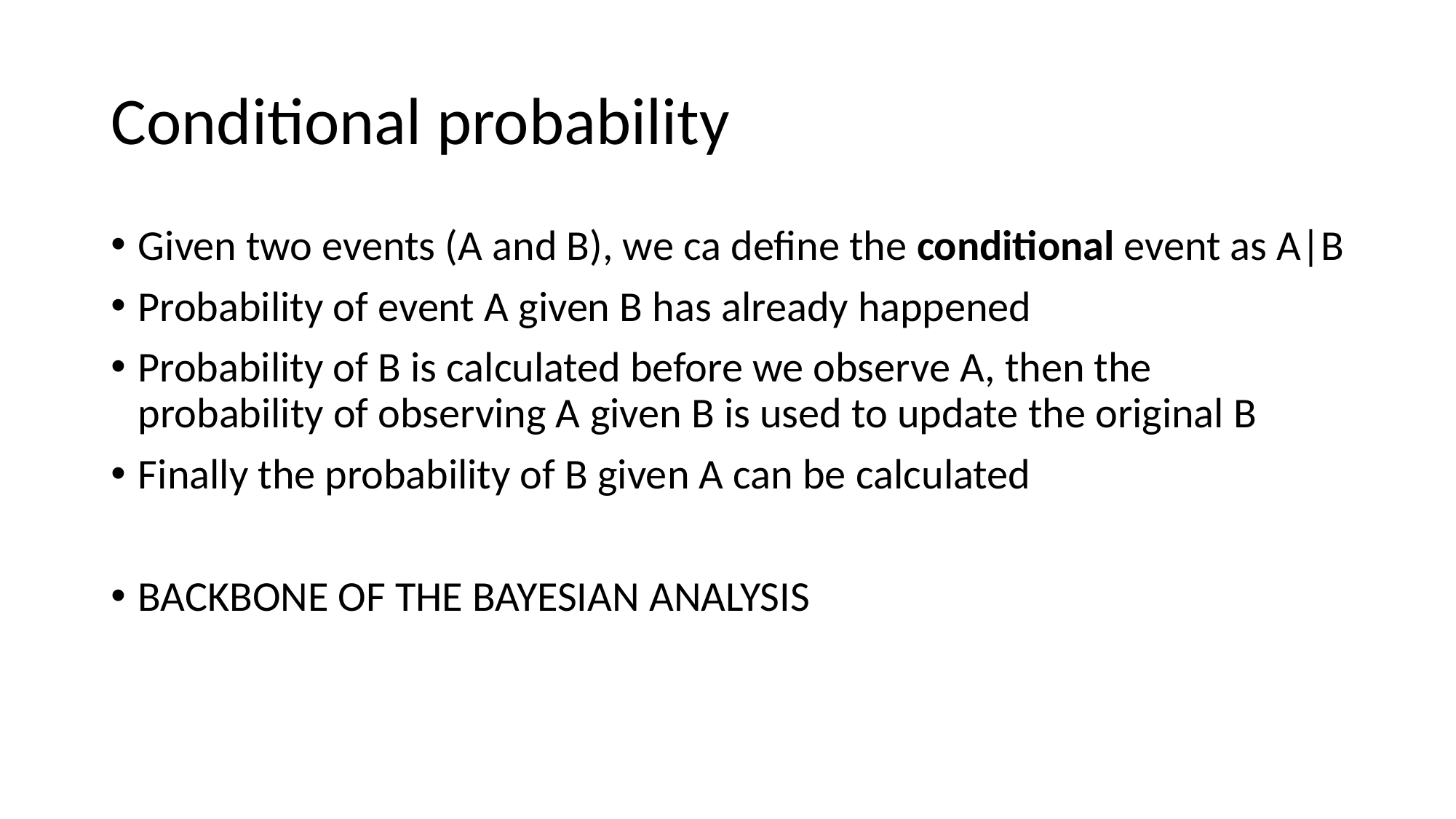

# Conditional probability
Given two events (A and B), we ca define the conditional event as A|B
Probability of event A given B has already happened
Probability of B is calculated before we observe A, then the probability of observing A given B is used to update the original B
Finally the probability of B given A can be calculated

BACKBONE OF THE BAYESIAN ANALYSIS